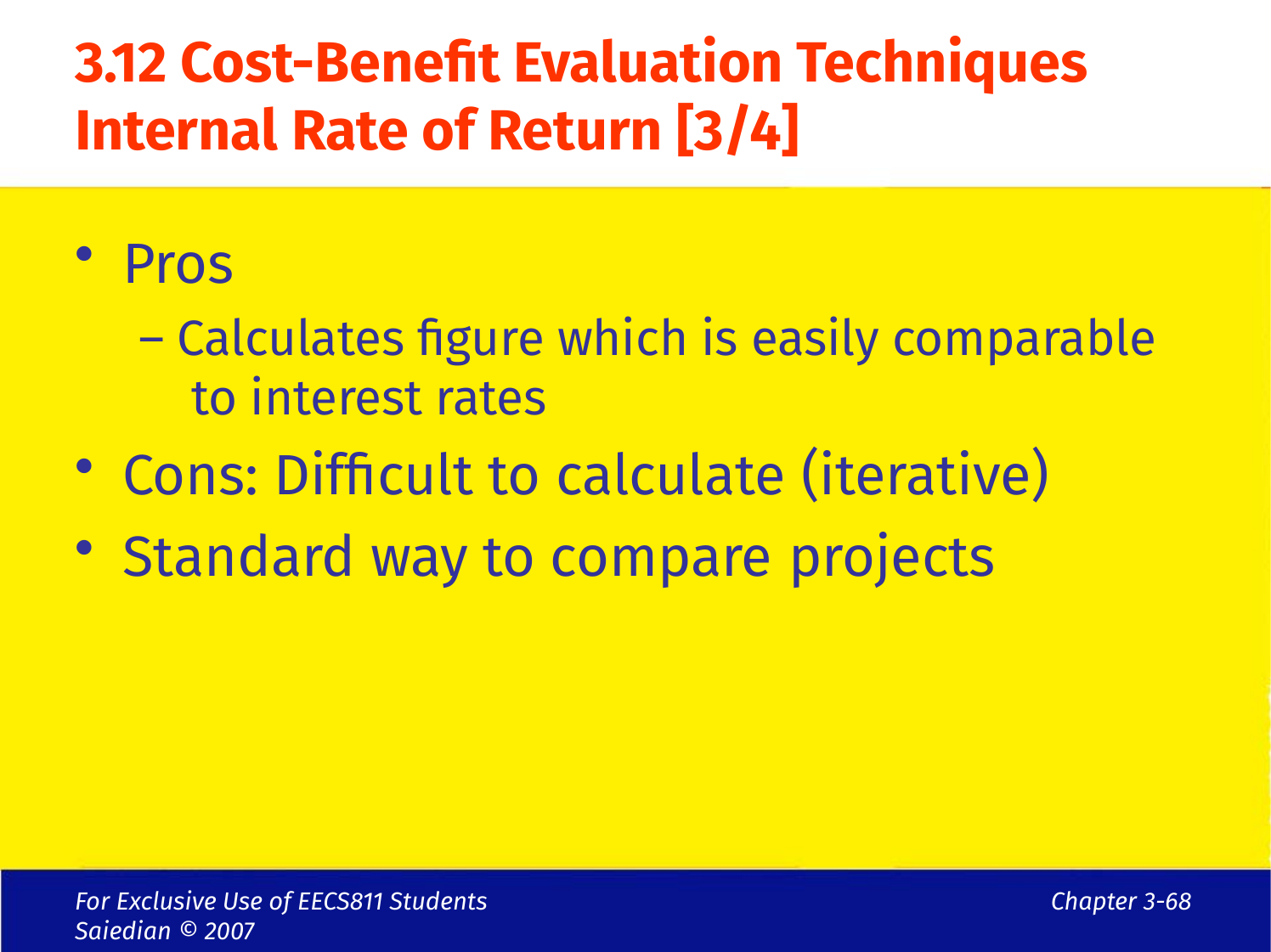

# 3.12 Cost-Benefit Evaluation Techniques  Internal Rate of Return [3/4]
Pros
– Calculates figure which is easily comparable  to interest rates
Cons: Difficult to calculate (iterative)
Standard way to compare projects
For Exclusive Use of EECS811 Students  Saiedian © 2007
Chapter 3-68